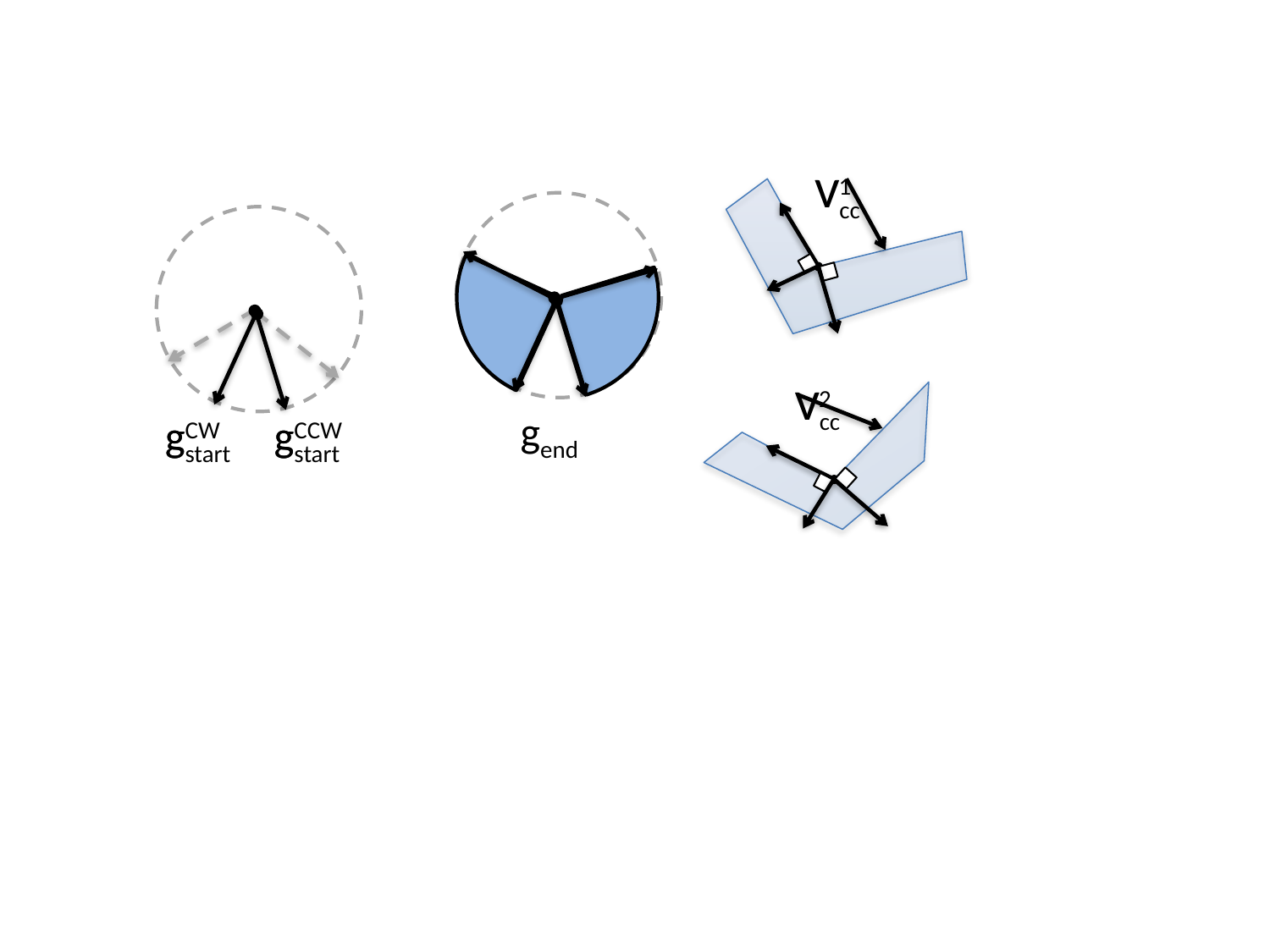

Vcc
V1

Vcc
V2

gend
gCW
gstart
gCCW
gstart